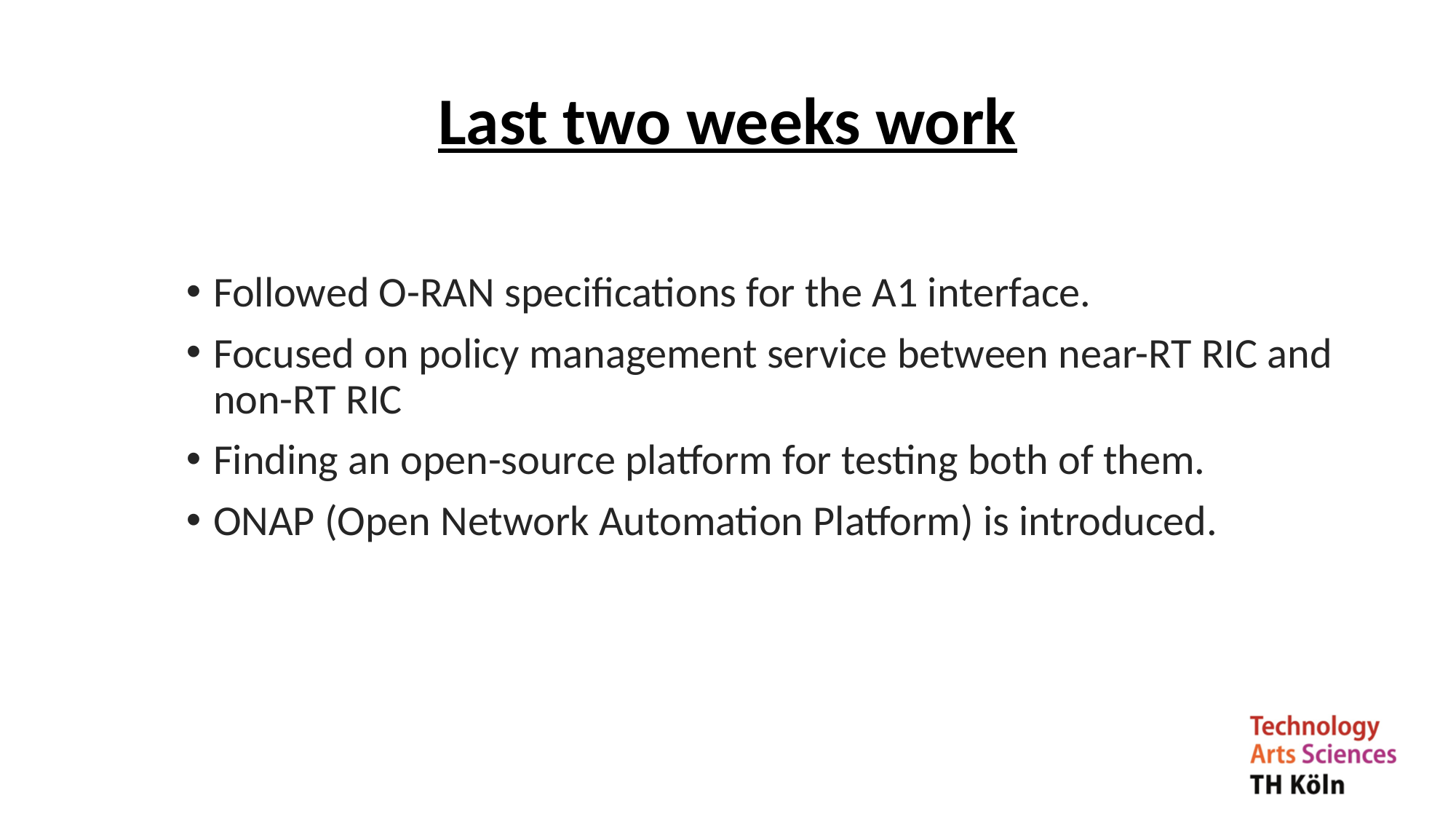

# Last two weeks work
Followed O-RAN specifications for the A1 interface.
Focused on policy management service between near-RT RIC and non-RT RIC
Finding an open-source platform for testing both of them.
ONAP (Open Network Automation Platform) is introduced.